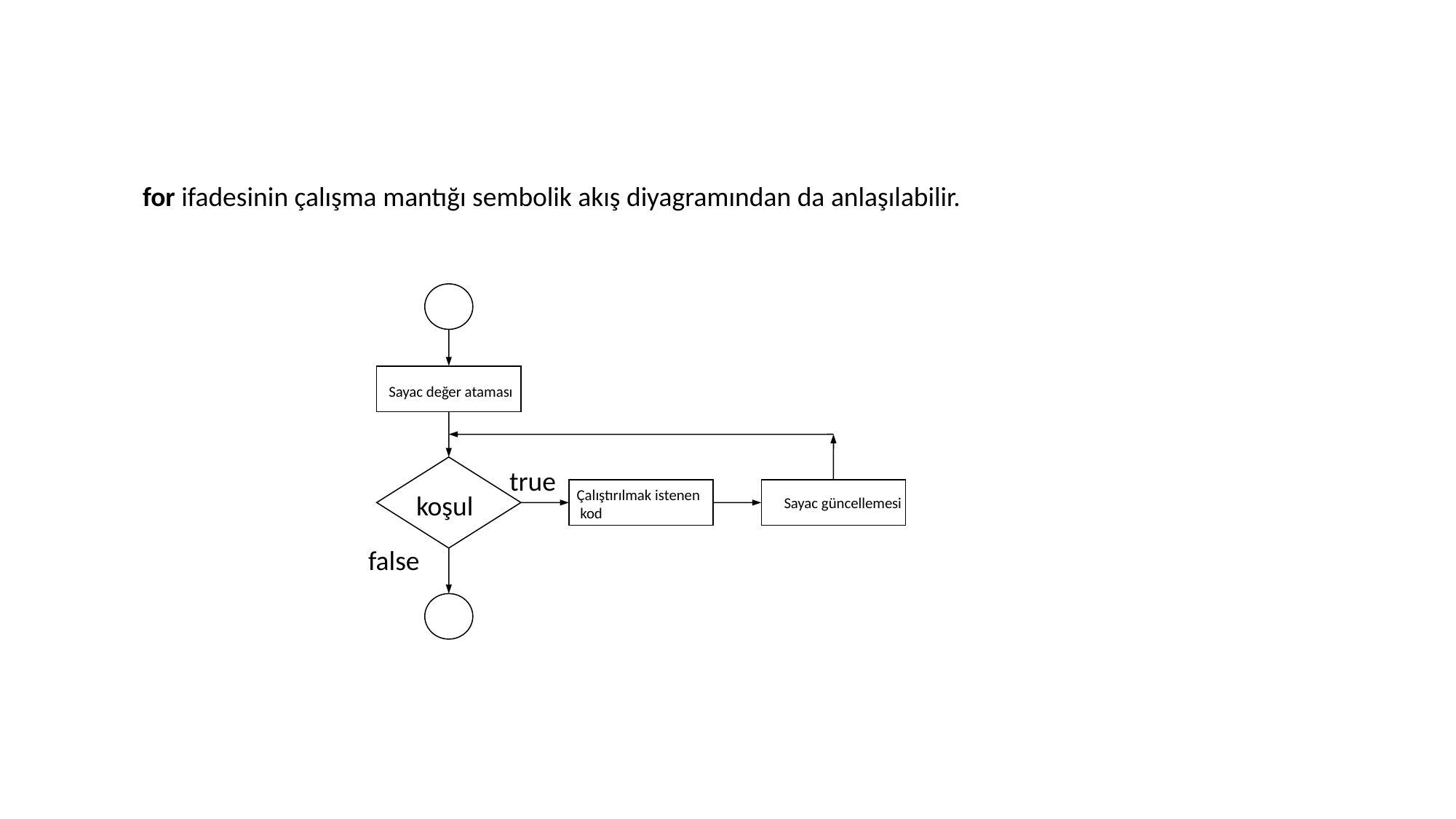

for ifadesinin çalışma mantığı sembolik akış diyagramından da anlaşılabilir.

Sayac değer ataması
true
Çalıştırılmak istenen
 kod
koşul
Sayac güncellemesi
false